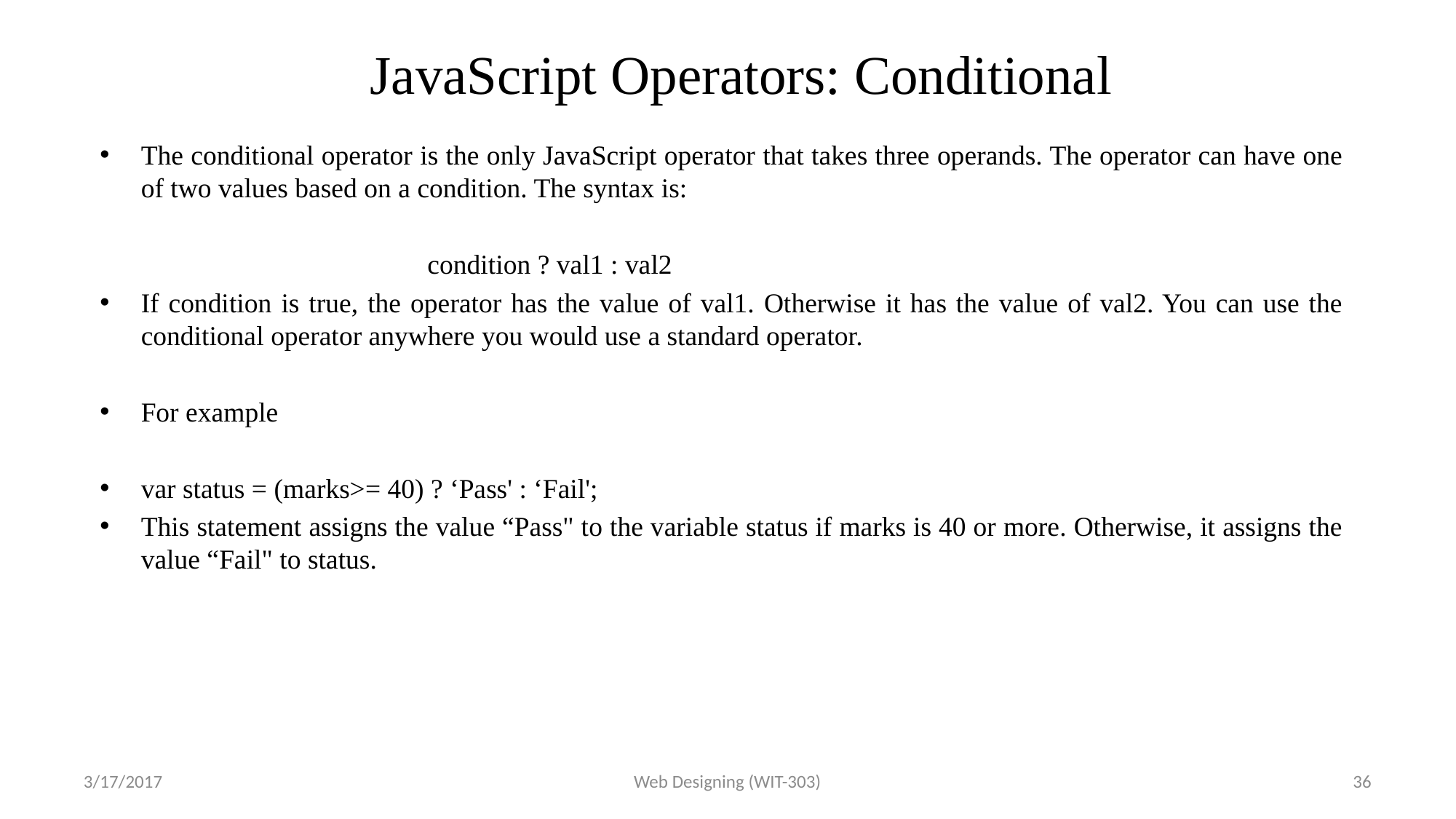

# JavaScript Operators: Conditional
The conditional operator is the only JavaScript operator that takes three operands. The operator can have one of two values based on a condition. The syntax is:

			condition ? val1 : val2
If condition is true, the operator has the value of val1. Otherwise it has the value of val2. You can use the conditional operator anywhere you would use a standard operator.

For example

var status = (marks>= 40) ? ‘Pass' : ‘Fail';
This statement assigns the value “Pass" to the variable status if marks is 40 or more. Otherwise, it assigns the value “Fail" to status.
3/17/2017
Web Designing (WIT-303)
36